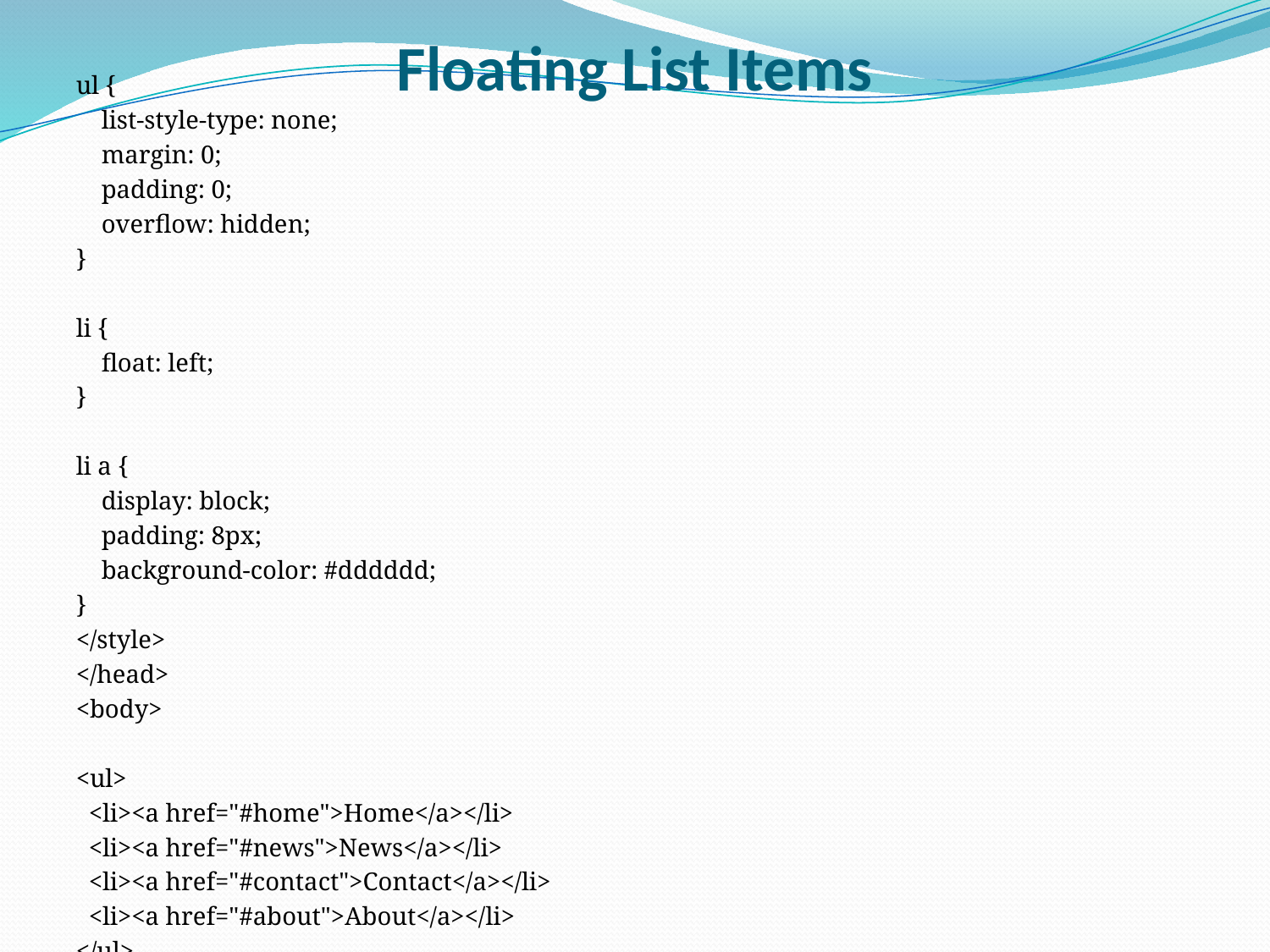

# Floating List Items
ul {
    list-style-type: none;
    margin: 0;
    padding: 0;
    overflow: hidden;
}

li {
    float: left;
}

li a {
    display: block;
    padding: 8px;
    background-color: #dddddd;
}
</style>
</head>
<body>

<ul>
  <li><a href="#home">Home</a></li>
  <li><a href="#news">News</a></li>
  <li><a href="#contact">Contact</a></li>
  <li><a href="#about">About</a></li>
</ul>